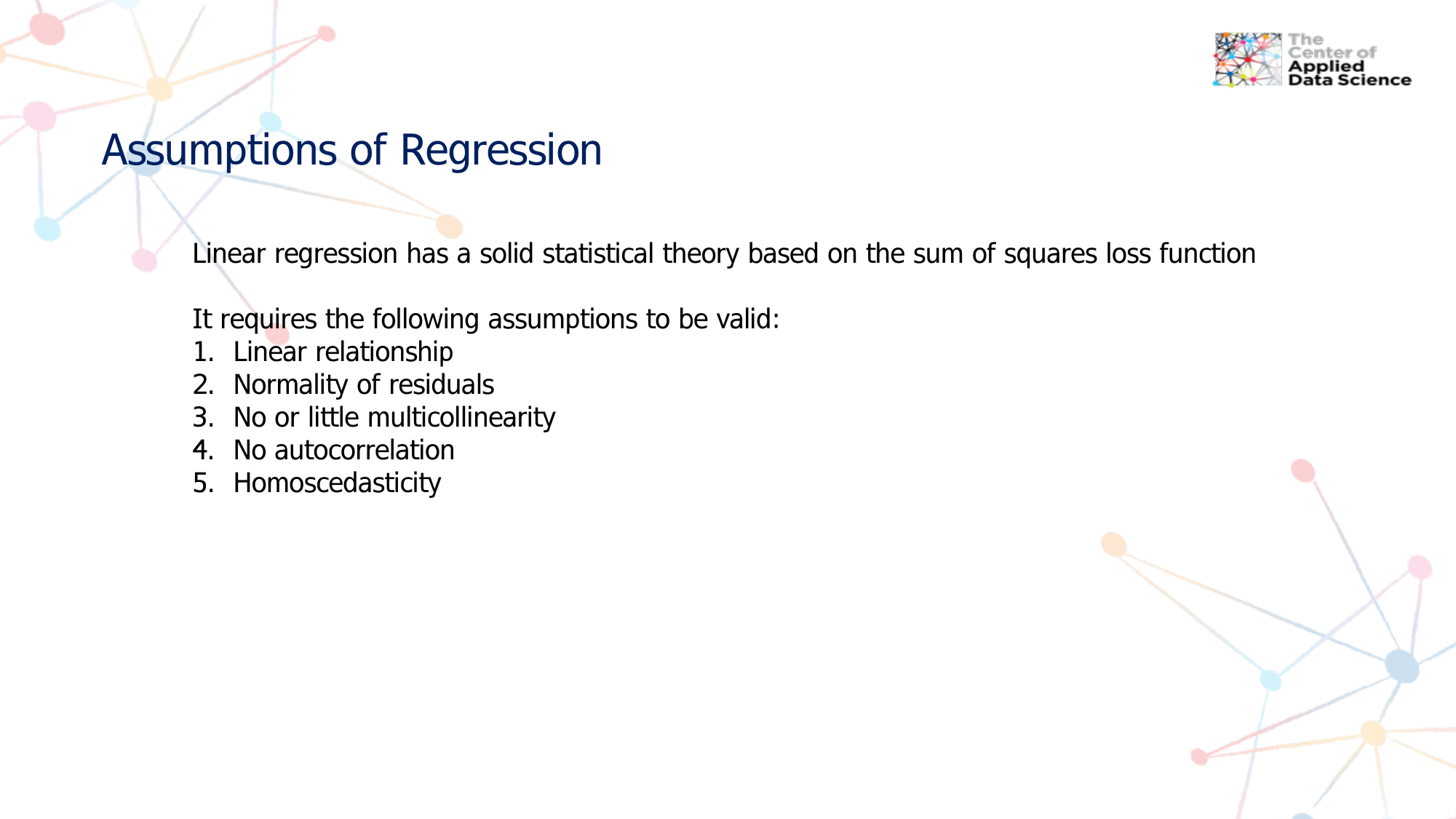

# Assumptions of Regression
Linear regression has a solid statistical theory based on the sum of squares loss function

It requires the following assumptions to be valid:
Linear relationship
Normality of residuals
No or little multicollinearity
No autocorrelation
Homoscedasticity